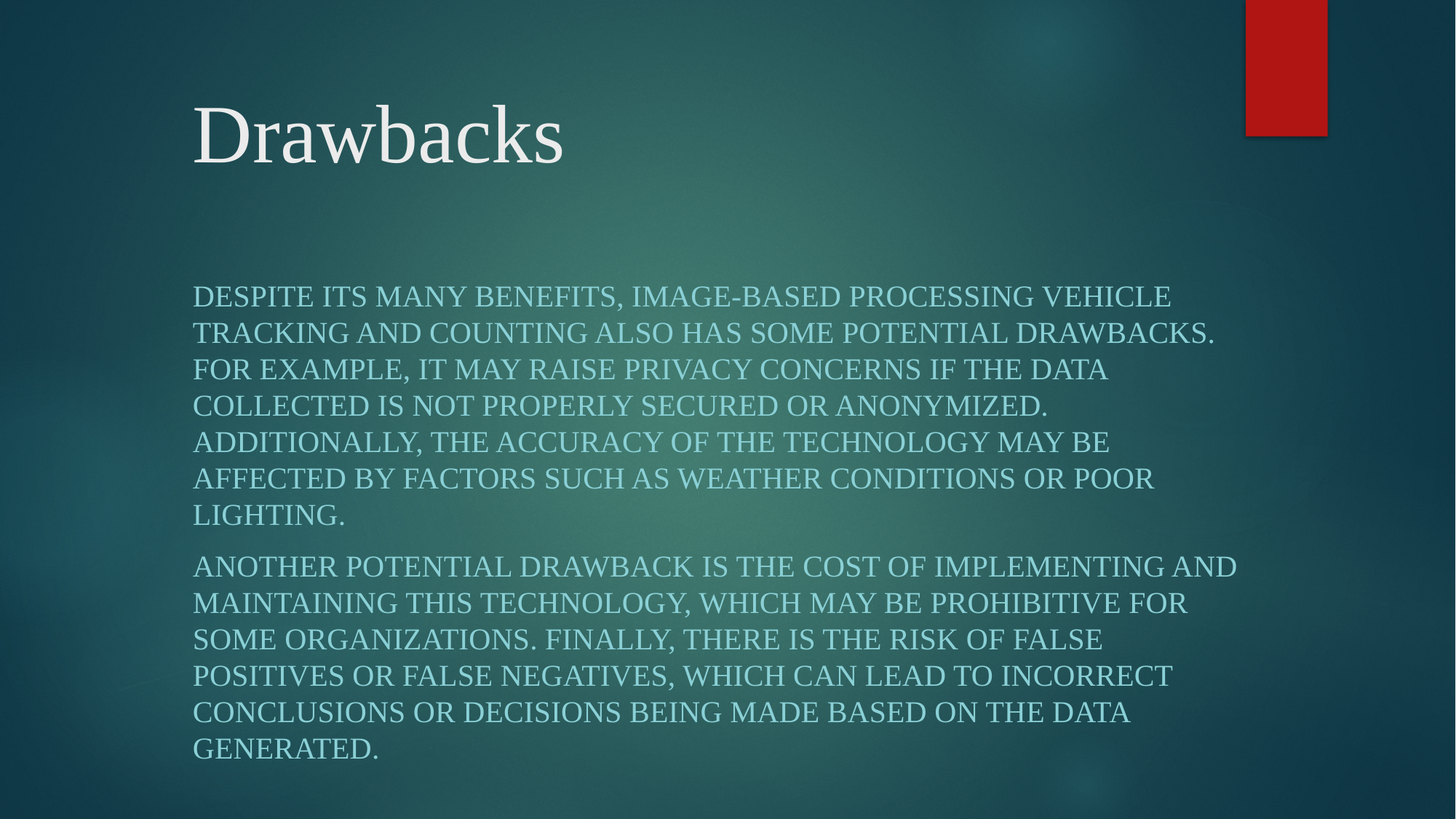

# Drawbacks
Despite its many benefits, image-based processing vehicle tracking and counting also has some potential drawbacks. For example, it may raise privacy concerns if the data collected is not properly secured or anonymized. Additionally, the accuracy of the technology may be affected by factors such as weather conditions or poor lighting.
Another potential drawback is the cost of implementing and maintaining this technology, which may be prohibitive for some organizations. Finally, there is the risk of false positives or false negatives, which can lead to incorrect conclusions or decisions being made based on the data generated.